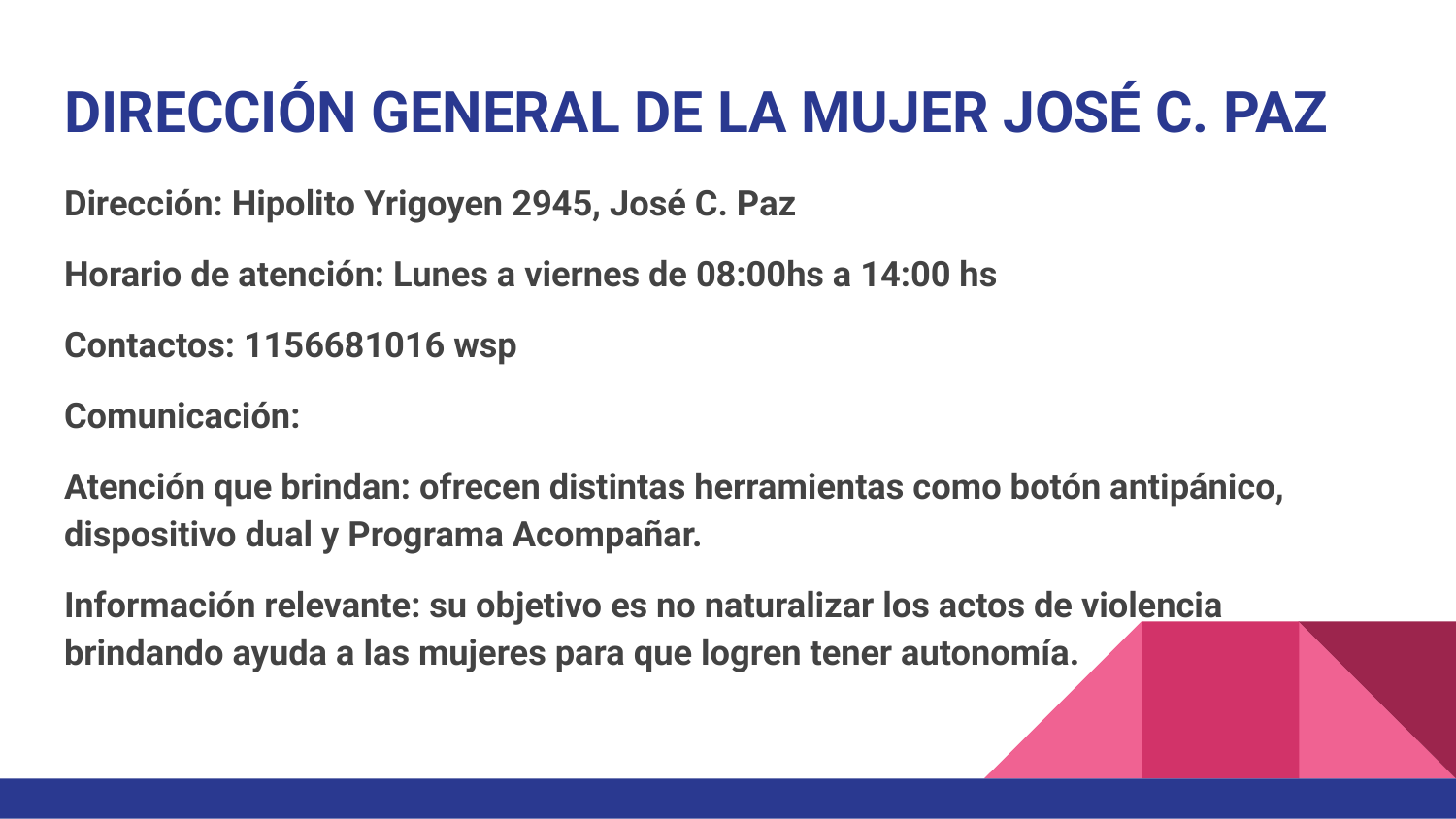

# DIRECCIÓN GENERAL DE LA MUJER JOSÉ C. PAZ
Dirección: Hipolito Yrigoyen 2945, José C. Paz
Horario de atención: Lunes a viernes de 08:00hs a 14:00 hs
Contactos: 1156681016 wsp
Comunicación:
Atención que brindan: ofrecen distintas herramientas como botón antipánico, dispositivo dual y Programa Acompañar.
Información relevante: su objetivo es no naturalizar los actos de violencia brindando ayuda a las mujeres para que logren tener autonomía.